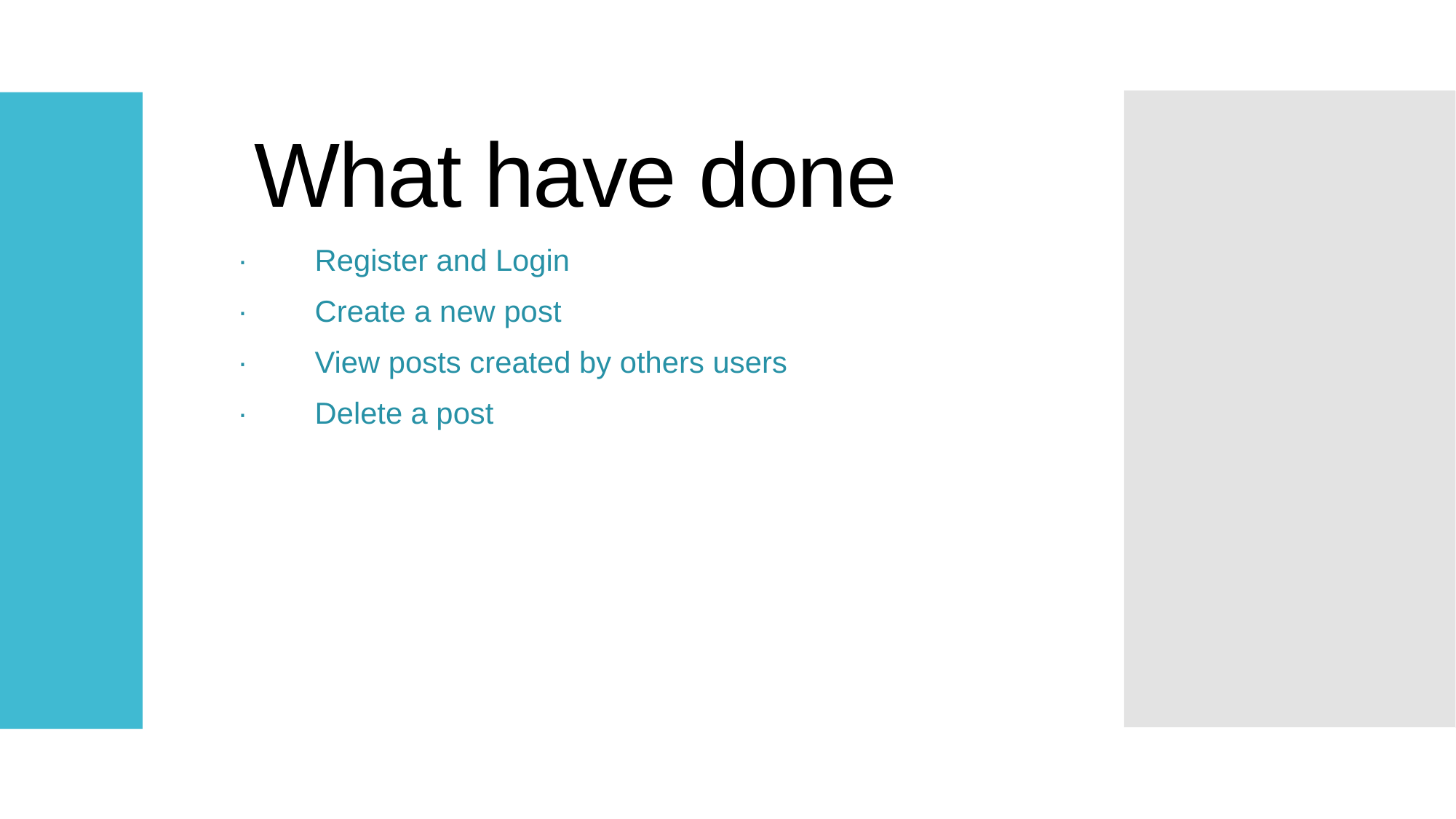

# What have done

·        Register and Login
·        Create a new post
·        View posts created by others users
·        Delete a post